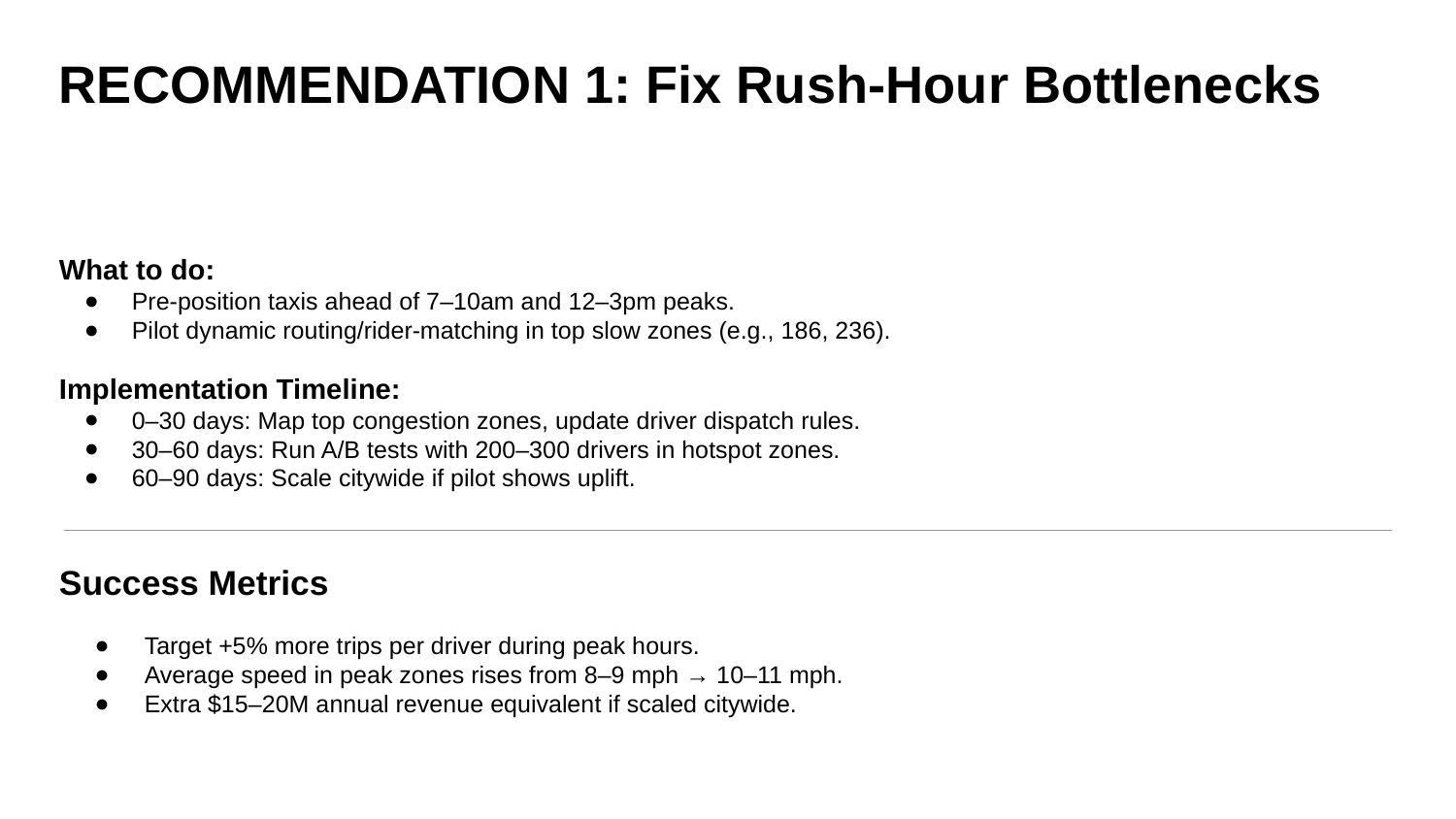

RECOMMENDATION 1: Fix Rush-Hour Bottlenecks
What to do:
Pre-position taxis ahead of 7–10am and 12–3pm peaks.
Pilot dynamic routing/rider-matching in top slow zones (e.g., 186, 236).

Implementation Timeline:
0–30 days: Map top congestion zones, update driver dispatch rules.
30–60 days: Run A/B tests with 200–300 drivers in hotspot zones.
60–90 days: Scale citywide if pilot shows uplift.
Success Metrics
Target +5% more trips per driver during peak hours.
Average speed in peak zones rises from 8–9 mph → 10–11 mph.
Extra $15–20M annual revenue equivalent if scaled citywide.